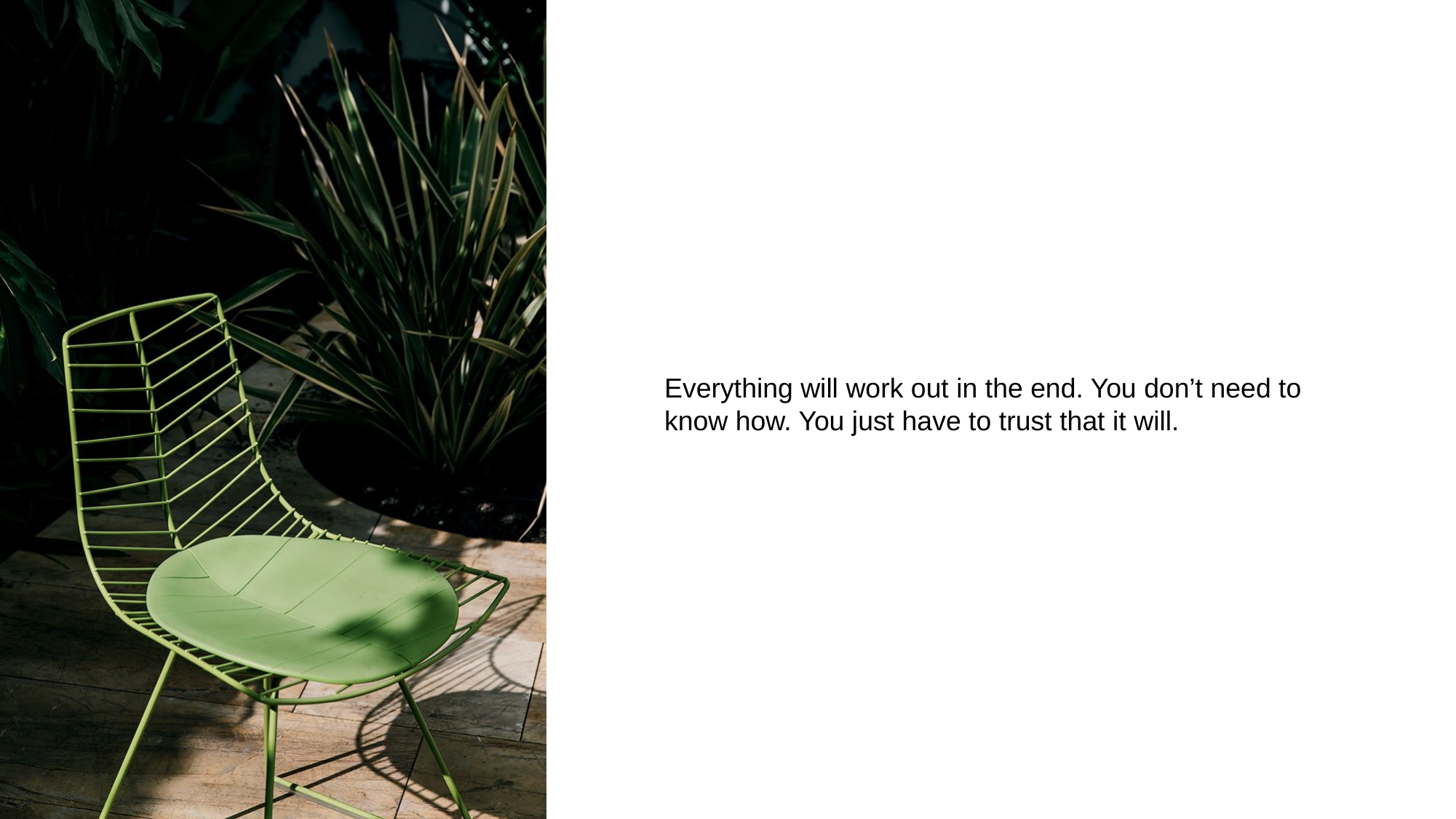

Everything will work out in the end. You don’t need to know how. You just have to trust that it will.